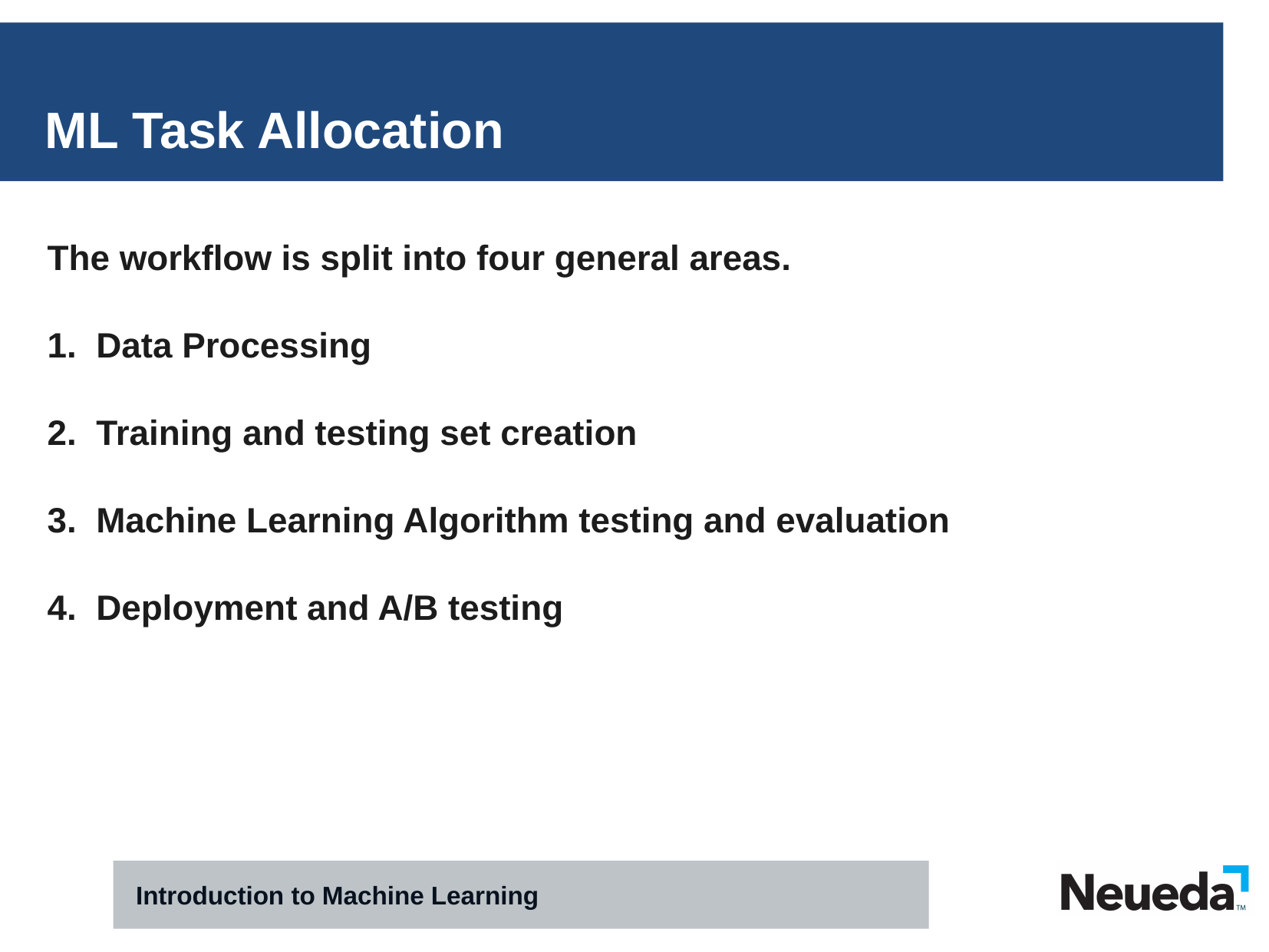

ML Task Allocation
The workflow is split into four general areas.
1.  Data Processing
2.  Training and testing set creation
3.  Machine Learning Algorithm testing and evaluation
4.  Deployment and A/B testing

Introduction to Machine Learning